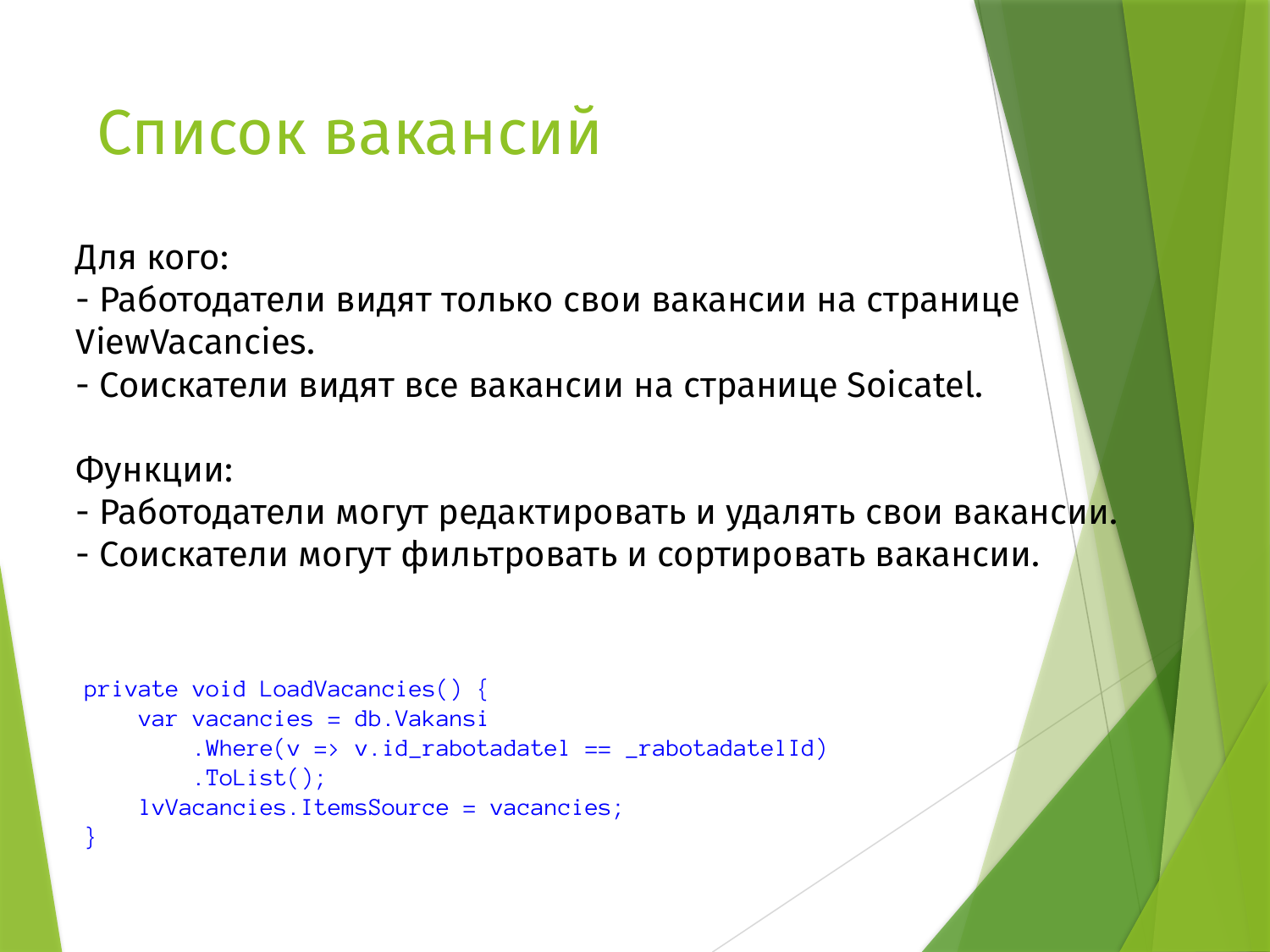

# Список вакансий

Для кого:
- Работодатели видят только свои вакансии на странице ViewVacancies.
- Соискатели видят все вакансии на странице Soicatel.
Функции:
- Работодатели могут редактировать и удалять свои вакансии.
- Соискатели могут фильтровать и сортировать вакансии.

private void LoadVacancies() {
    var vacancies = db.Vakansi
        .Where(v => v.id_rabotadatel == _rabotadatelId)
        .ToList();
    lvVacancies.ItemsSource = vacancies;
}